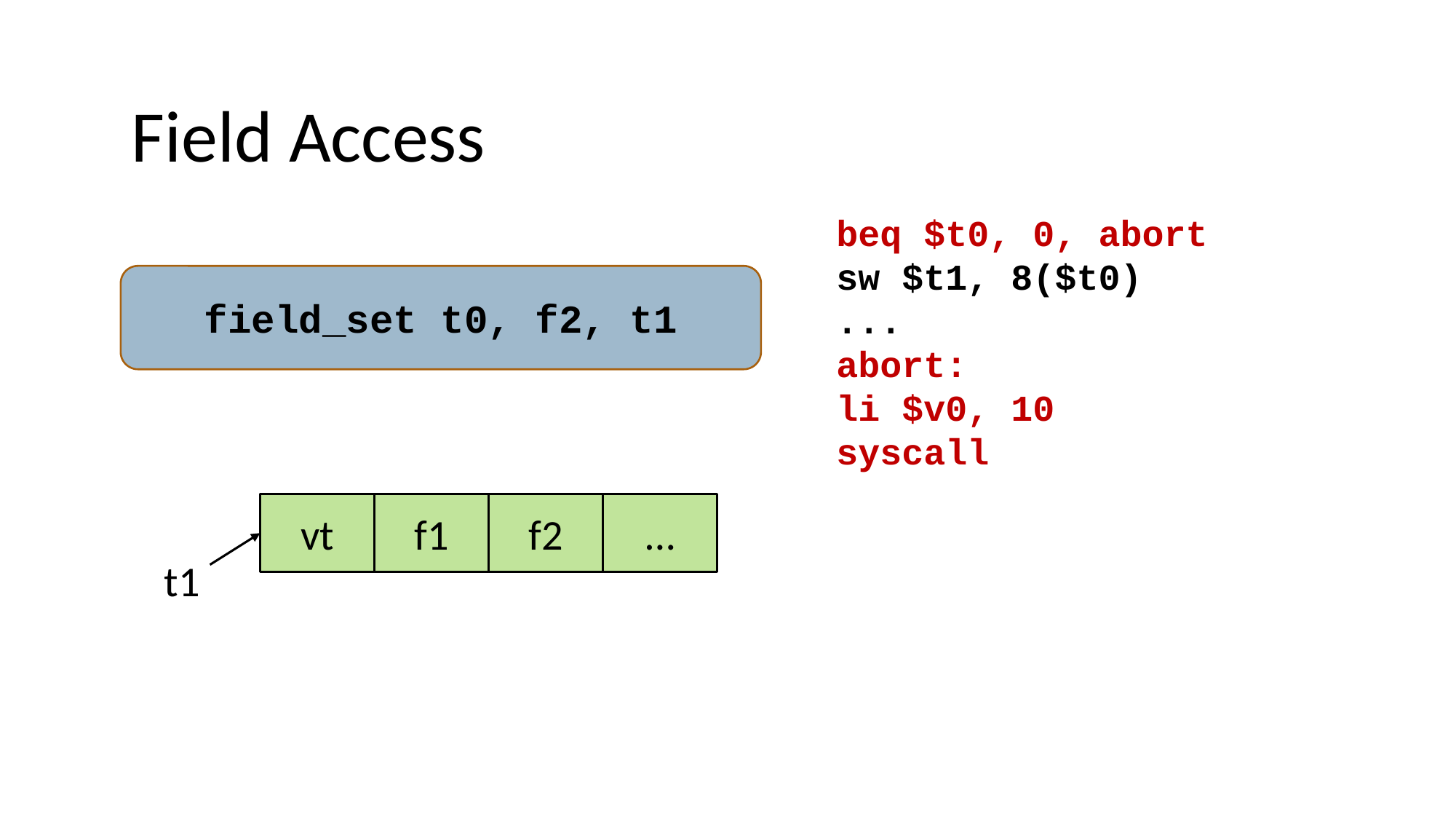

Field Access
beq $t0, 0, abort
sw $t1, 8($t0)
...
abort:
li $v0, 10
syscall
field_set t0, f2, t1
vt
f1
f2
…
t1